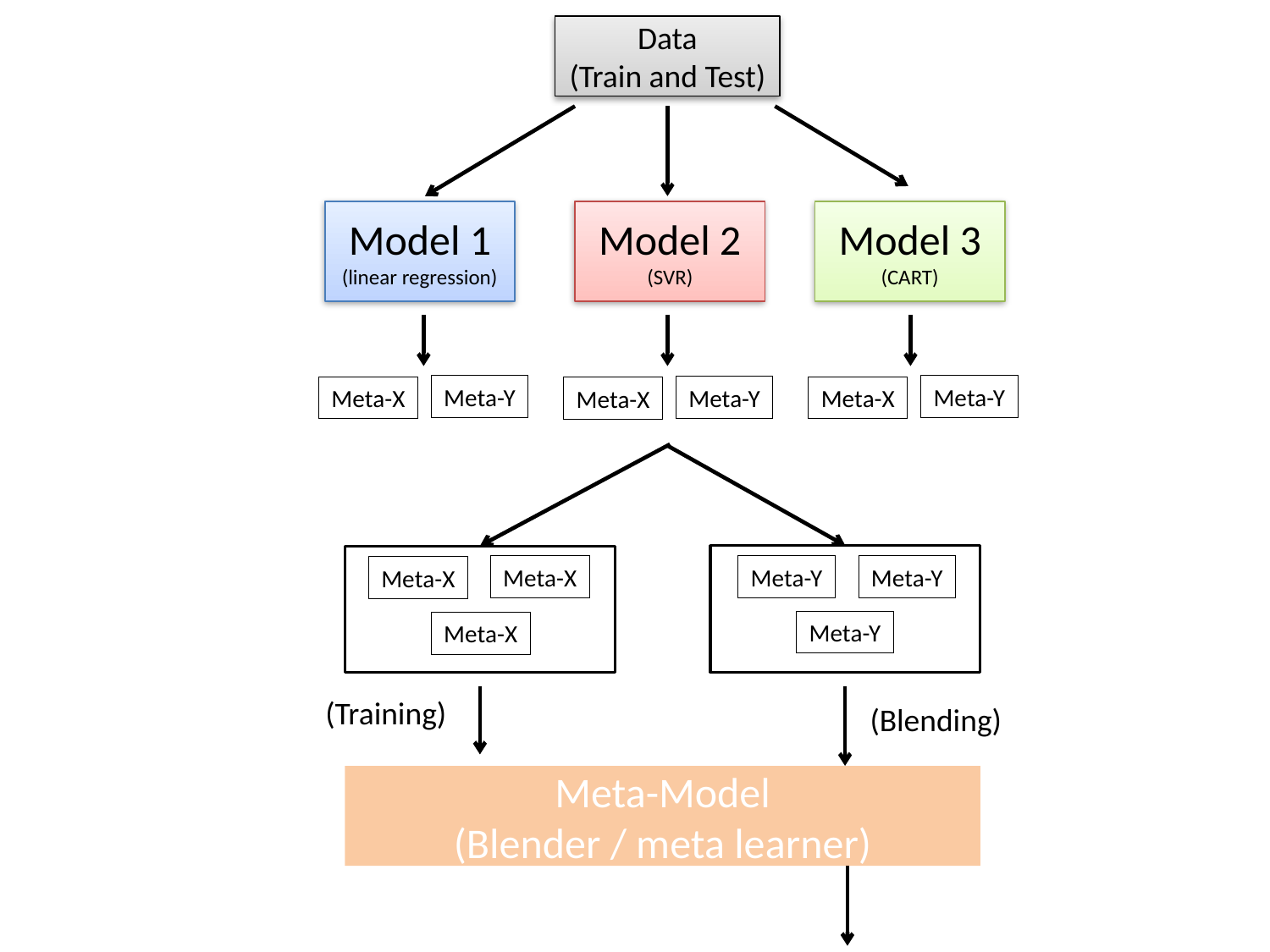

Data
(Train and Test)
Model 1
(linear regression)
Model 2
(SVR)
Model 3
(CART)
Meta-Y
Meta-Y
Meta-Y
Meta-X
Meta-X
Meta-X

Meta-X
Meta-Y
Meta-Y
Meta-X
Meta-Y
Meta-X
(Training)
(Blending)
Meta-Model
(Blender / meta learner)
Predicted results